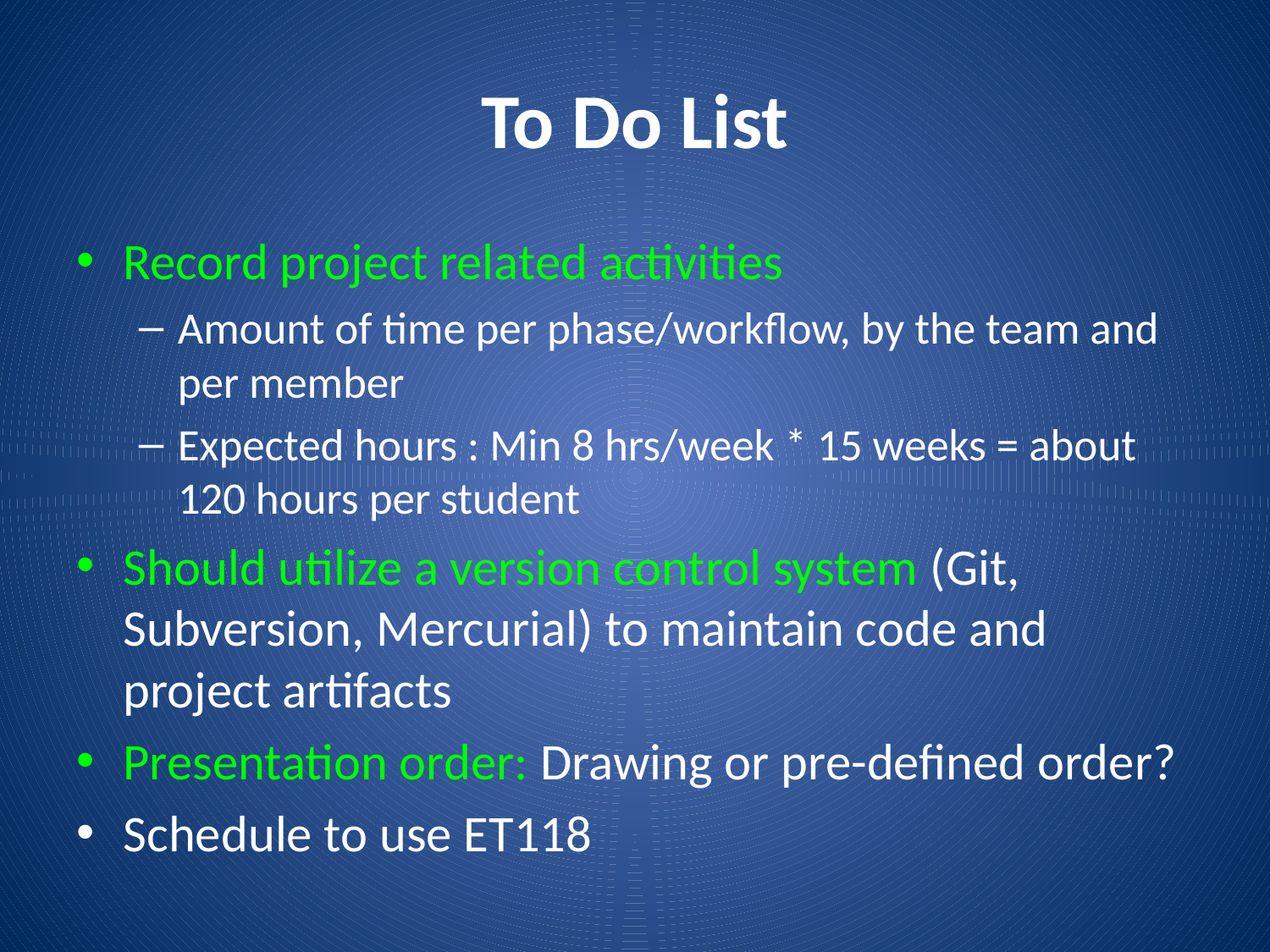

# To Do List
Record project related activities
Amount of time per phase/workflow, by the team and per member
Expected hours : Min 8 hrs/week * 15 weeks = about 120 hours per student
Should utilize a version control system (Git, Subversion, Mercurial) to maintain code and project artifacts
Presentation order: Drawing or pre-defined order?
Schedule to use ET118